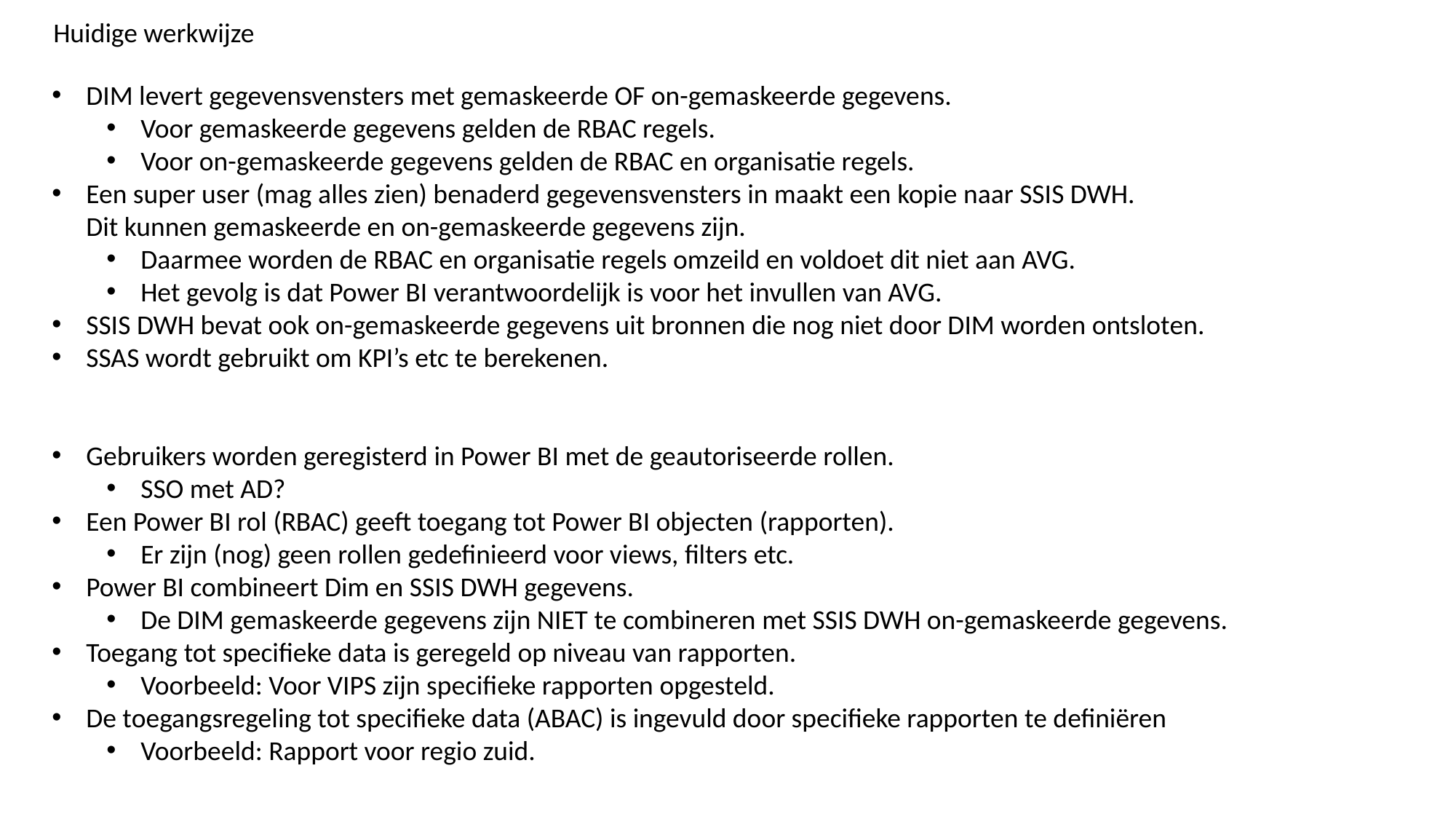

Huidige werkwijze
DIM levert gegevensvensters met gemaskeerde OF on-gemaskeerde gegevens.
Voor gemaskeerde gegevens gelden de RBAC regels.
Voor on-gemaskeerde gegevens gelden de RBAC en organisatie regels.
Een super user (mag alles zien) benaderd gegevensvensters in maakt een kopie naar SSIS DWH.
Dit kunnen gemaskeerde en on-gemaskeerde gegevens zijn.
Daarmee worden de RBAC en organisatie regels omzeild en voldoet dit niet aan AVG.
Het gevolg is dat Power BI verantwoordelijk is voor het invullen van AVG.
SSIS DWH bevat ook on-gemaskeerde gegevens uit bronnen die nog niet door DIM worden ontsloten.
SSAS wordt gebruikt om KPI’s etc te berekenen.

Gebruikers worden geregisterd in Power BI met de geautoriseerde rollen.
SSO met AD?
Een Power BI rol (RBAC) geeft toegang tot Power BI objecten (rapporten).
Er zijn (nog) geen rollen gedefinieerd voor views, filters etc.
Power BI combineert Dim en SSIS DWH gegevens.
De DIM gemaskeerde gegevens zijn NIET te combineren met SSIS DWH on-gemaskeerde gegevens.
Toegang tot specifieke data is geregeld op niveau van rapporten.
Voorbeeld: Voor VIPS zijn specifieke rapporten opgesteld.
De toegangsregeling tot specifieke data (ABAC) is ingevuld door specifieke rapporten te definiëren
Voorbeeld: Rapport voor regio zuid.